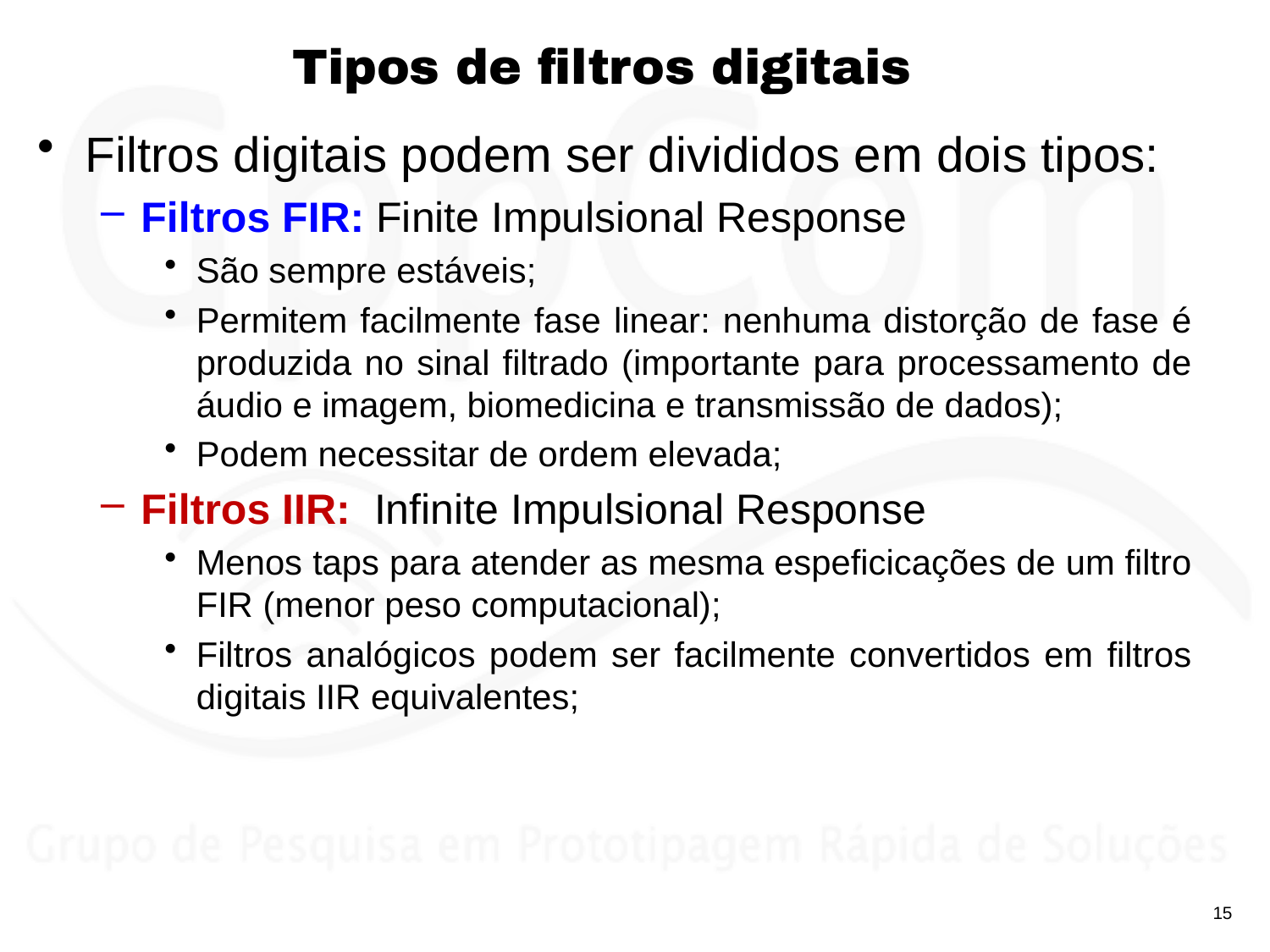

# Tipos de filtros digitais
Filtros digitais podem ser divididos em dois tipos:
Filtros FIR: Finite Impulsional Response
São sempre estáveis;
Permitem facilmente fase linear: nenhuma distorção de fase é produzida no sinal filtrado (importante para processamento de áudio e imagem, biomedicina e transmissão de dados);
Podem necessitar de ordem elevada;
Filtros IIR:  Infinite Impulsional Response
Menos taps para atender as mesma espeficicações de um filtro FIR (menor peso computacional);
Filtros analógicos podem ser facilmente convertidos em filtros digitais IIR equivalentes;

15